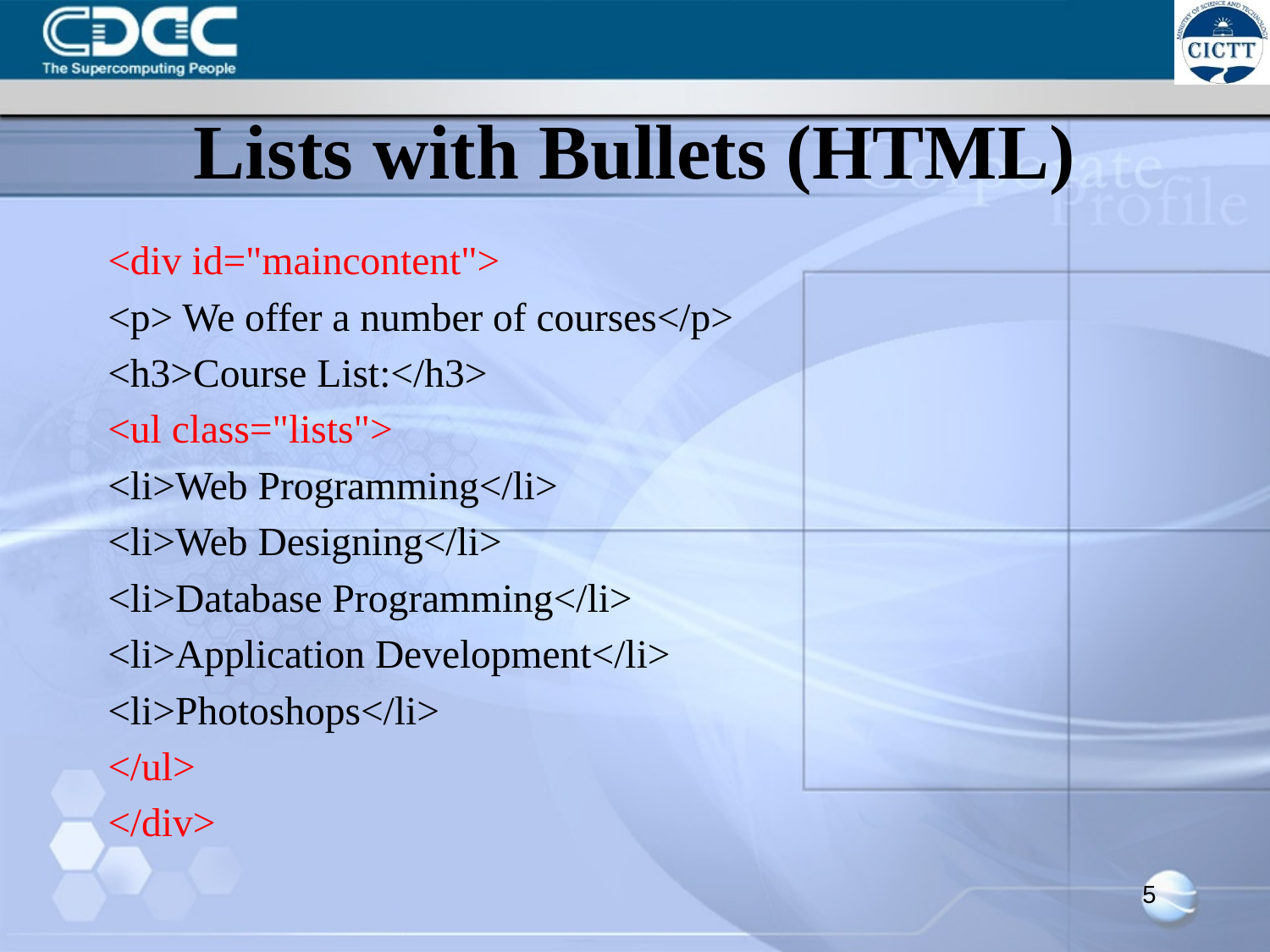

# Lists with Bullets (HTML)
<div id="maincontent">
<p> We offer a number of courses</p>
<h3>Course List:</h3>
<ul class="lists">
<li>Web Programming</li>
<li>Web Designing</li>
<li>Database Programming</li>
<li>Application Development</li>
<li>Photoshops</li>
</ul>
</div>